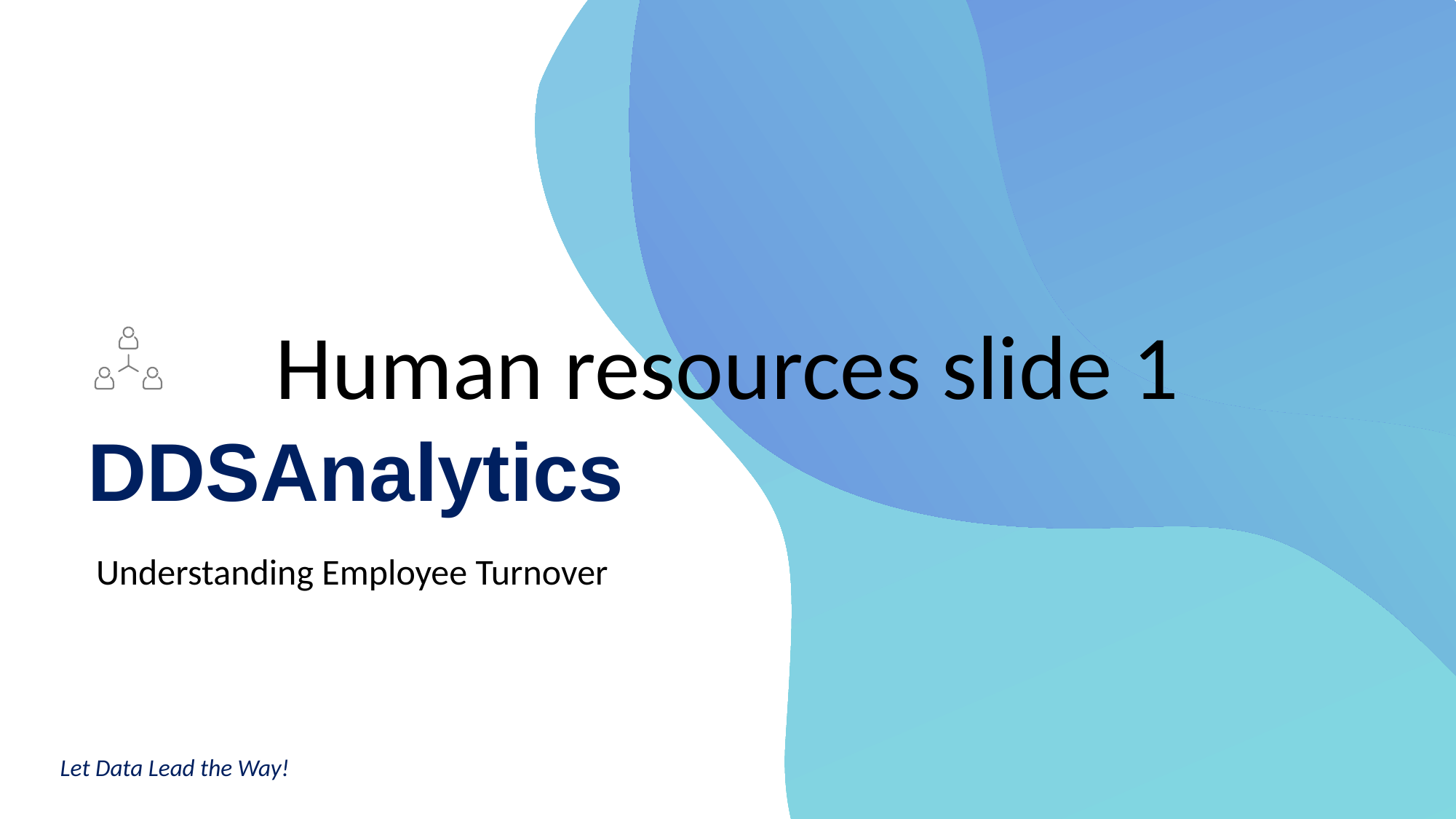

# Human resources slide 1

DDSAnalytics
Understanding Employee Turnover
Let Data Lead the Way!